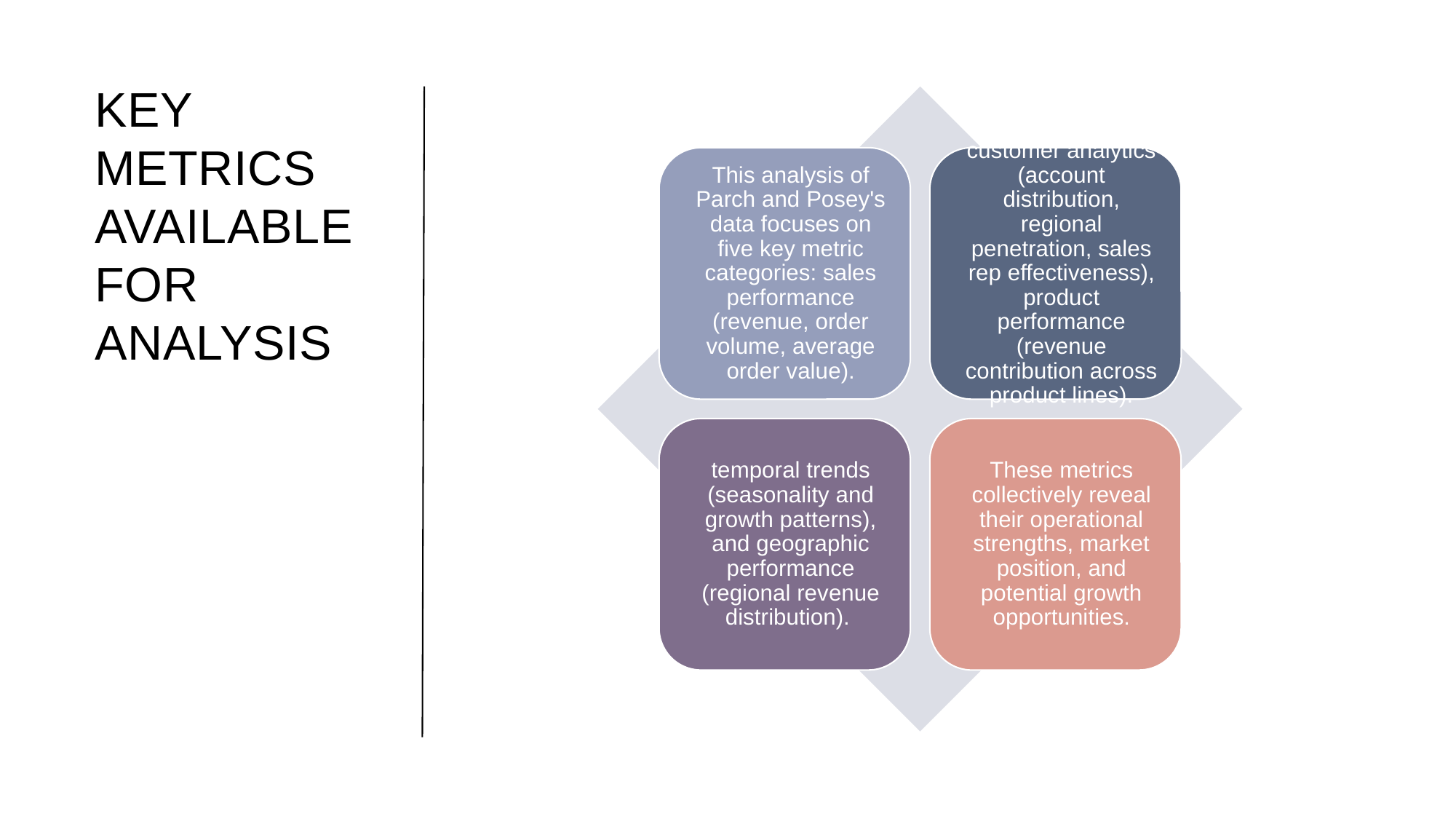

# Key metrics available for analysis
This analysis of Parch and Posey's data focuses on five key metric categories: sales performance (revenue, order volume, average order value).
customer analytics (account distribution, regional penetration, sales rep effectiveness), product performance (revenue contribution across product lines).
temporal trends (seasonality and growth patterns), and geographic performance (regional revenue distribution).
These metrics collectively reveal their operational strengths, market position, and potential growth opportunities.